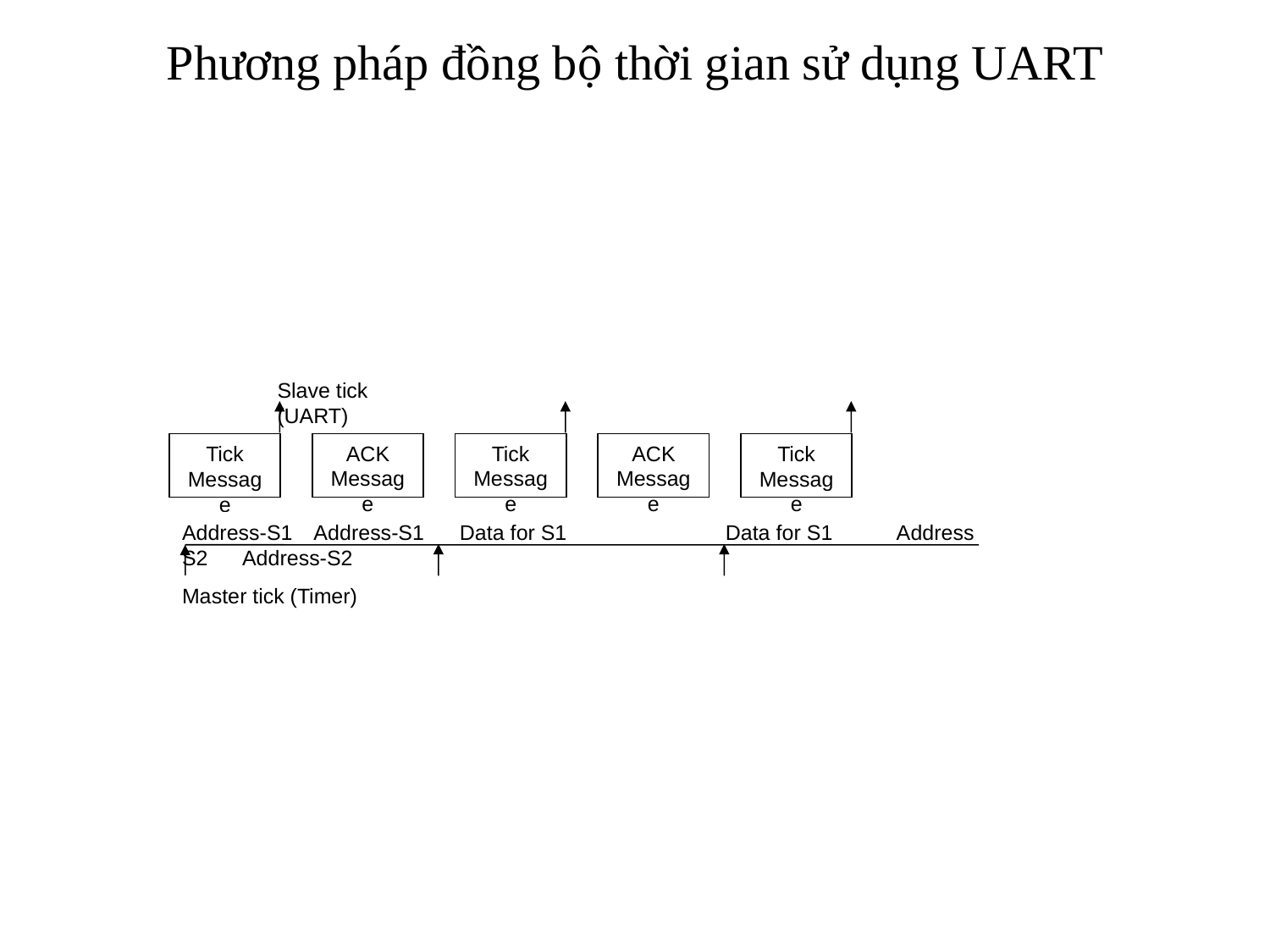

# Phương pháp đồng bộ thời gian sử dụng UART

Slave tick (UART)

ACK Message
Tick Message
ACK Message
Tick Message
Tick Message
Address-S1	 Address-S1	    Data for S1	      Data for S1           Address S2      Address-S2

Master tick (Timer)